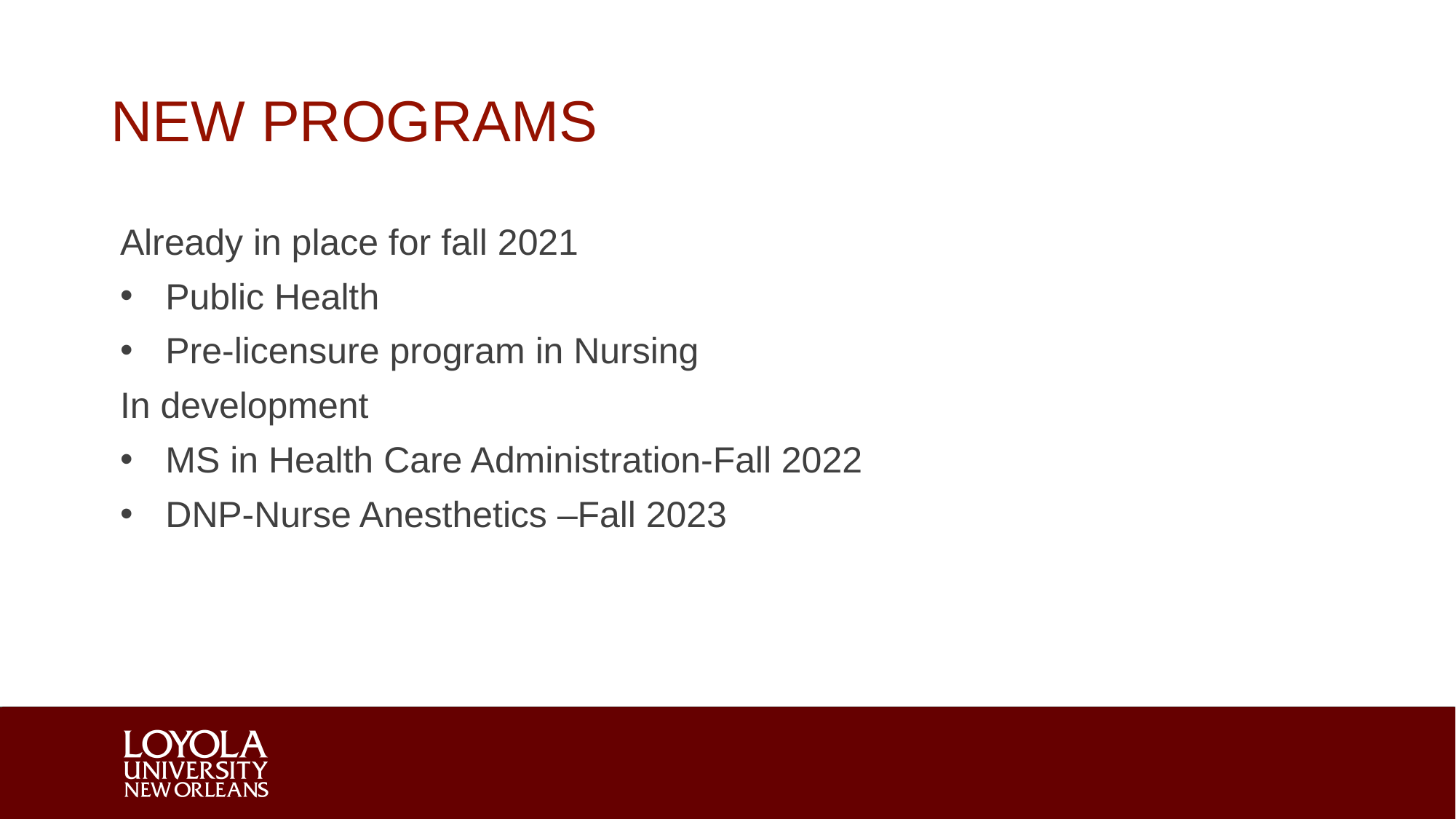

# NEW PROGRAMS
Already in place for fall 2021
Public Health
Pre-licensure program in Nursing
In development
MS in Health Care Administration-Fall 2022
DNP-Nurse Anesthetics –Fall 2023